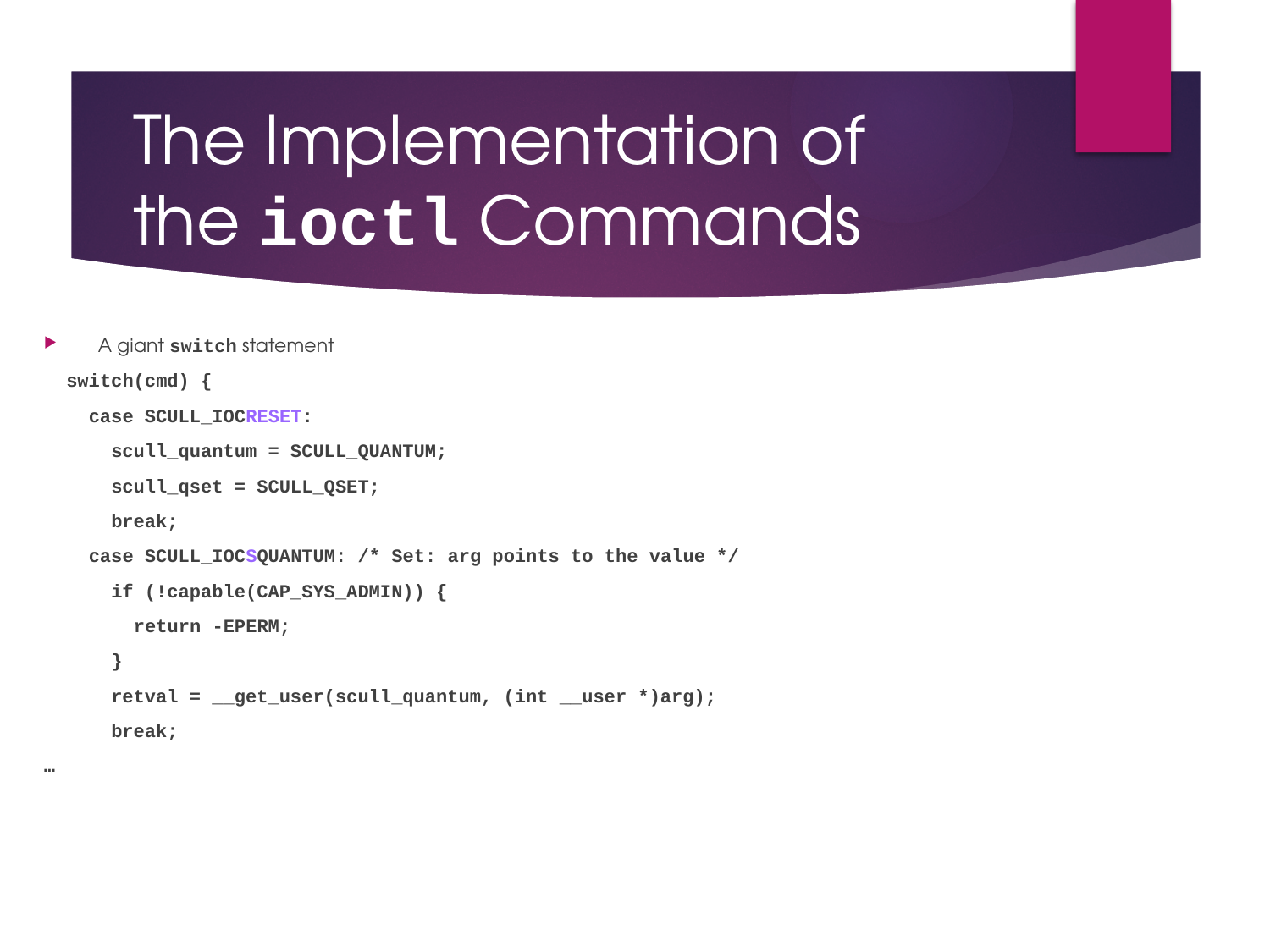

# The Implementation of the ioctl Commands
A giant switch statement
  switch(cmd) {
    case SCULL_IOCRESET:
      scull_quantum = SCULL_QUANTUM;
      scull_qset = SCULL_QSET;
      break;
    case SCULL_IOCSQUANTUM: /* Set: arg points to the value */
      if (!capable(CAP_SYS_ADMIN)) {
        return -EPERM;
      }
      retval = __get_user(scull_quantum, (int __user *)arg);
      break;
…